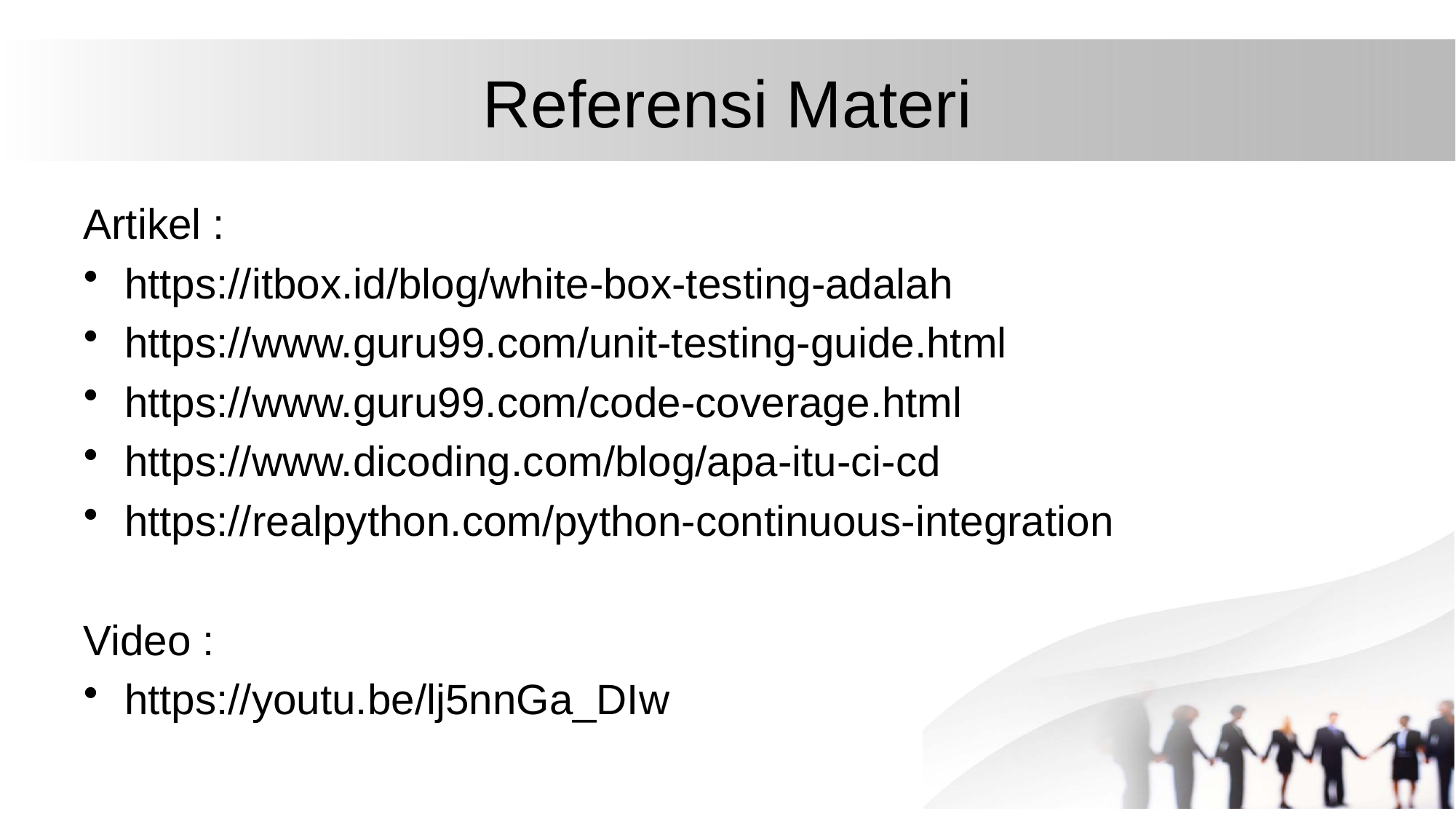

# Referensi Materi
Artikel :
https://itbox.id/blog/white-box-testing-adalah
https://www.guru99.com/unit-testing-guide.html
https://www.guru99.com/code-coverage.html
https://www.dicoding.com/blog/apa-itu-ci-cd
https://realpython.com/python-continuous-integration

Video :
https://youtu.be/lj5nnGa_DIw